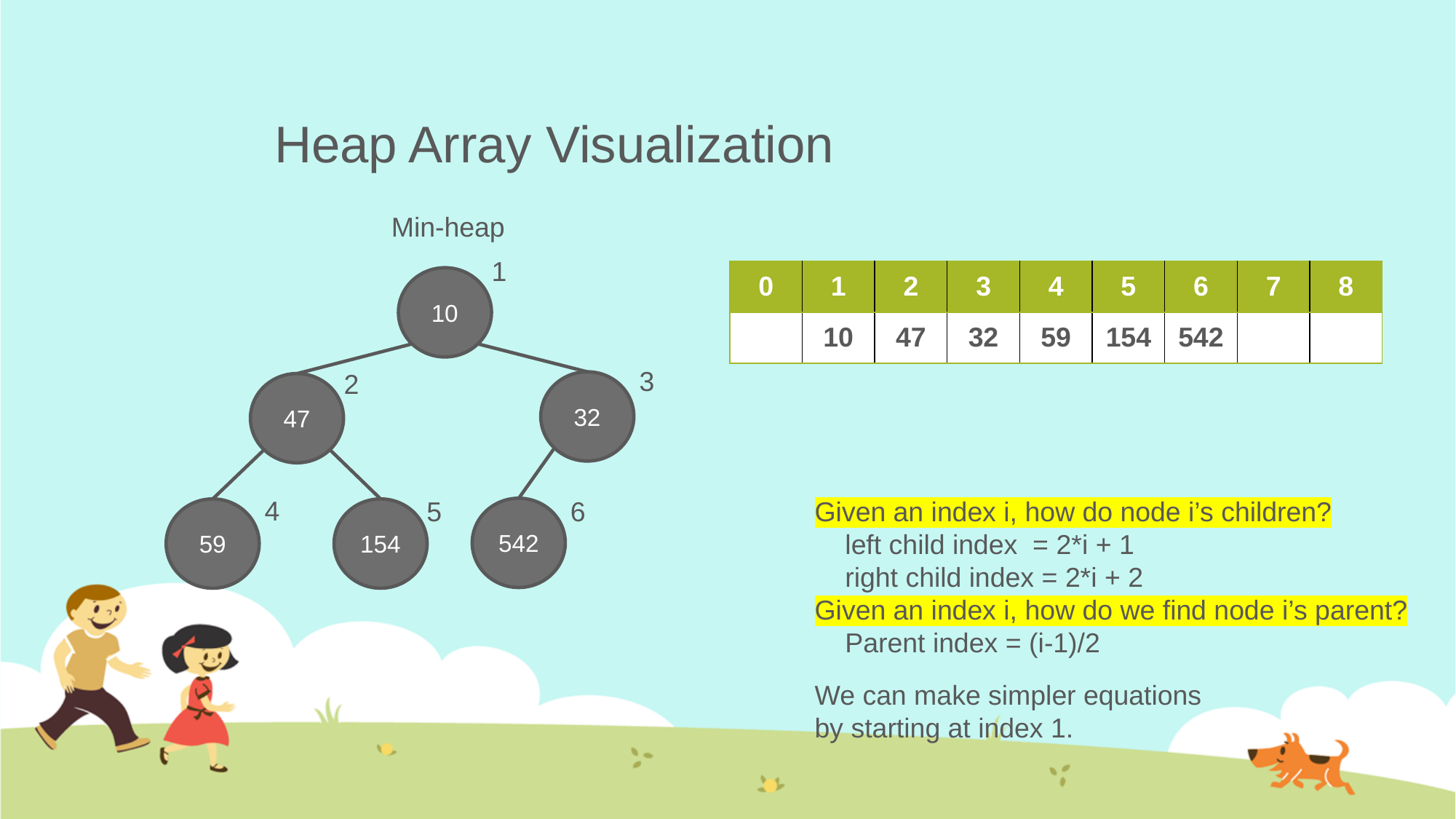

# Heap Array Visualization
Min-heap
1
| 0 | 1 | 2 | 3 | 4 | 5 | 6 | 7 | 8 |
| --- | --- | --- | --- | --- | --- | --- | --- | --- |
|  | 10 | 47 | 32 | 59 | 154 | 542 |  |  |
10
3
2
32
47
4
5
6
Given an index i, how do node i’s children?
    left child index  = 2*i + 1
    right child index = 2*i + 2
Given an index i, how do we find node i’s parent?
    Parent index = (i-1)/2
542
59
154
We can make simpler equations by starting at index 1.